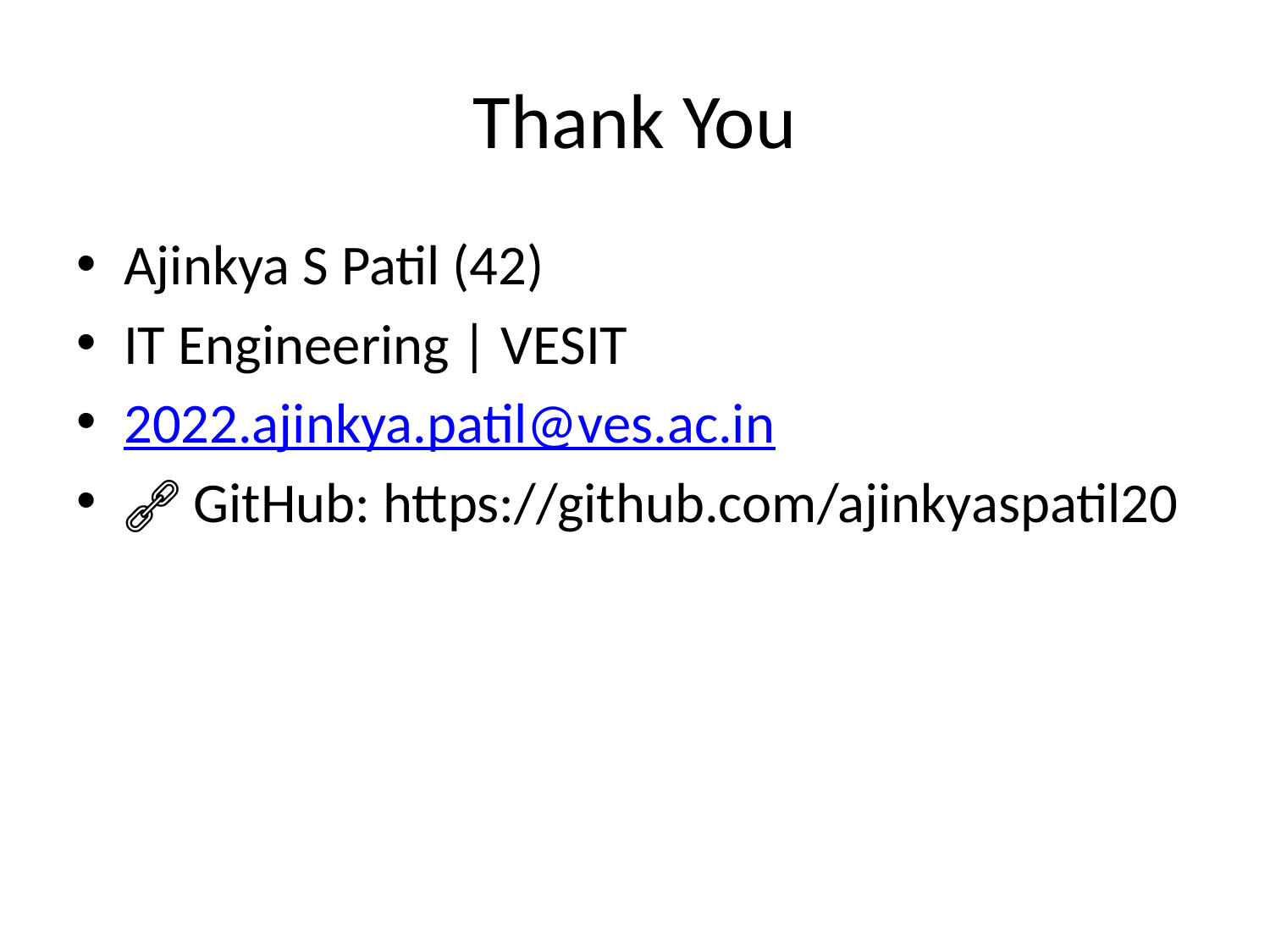

# Thank You
Ajinkya S Patil (42)
IT Engineering | VESIT
2022.ajinkya.patil@ves.ac.in
🔗 GitHub: https://github.com/ajinkyaspatil20